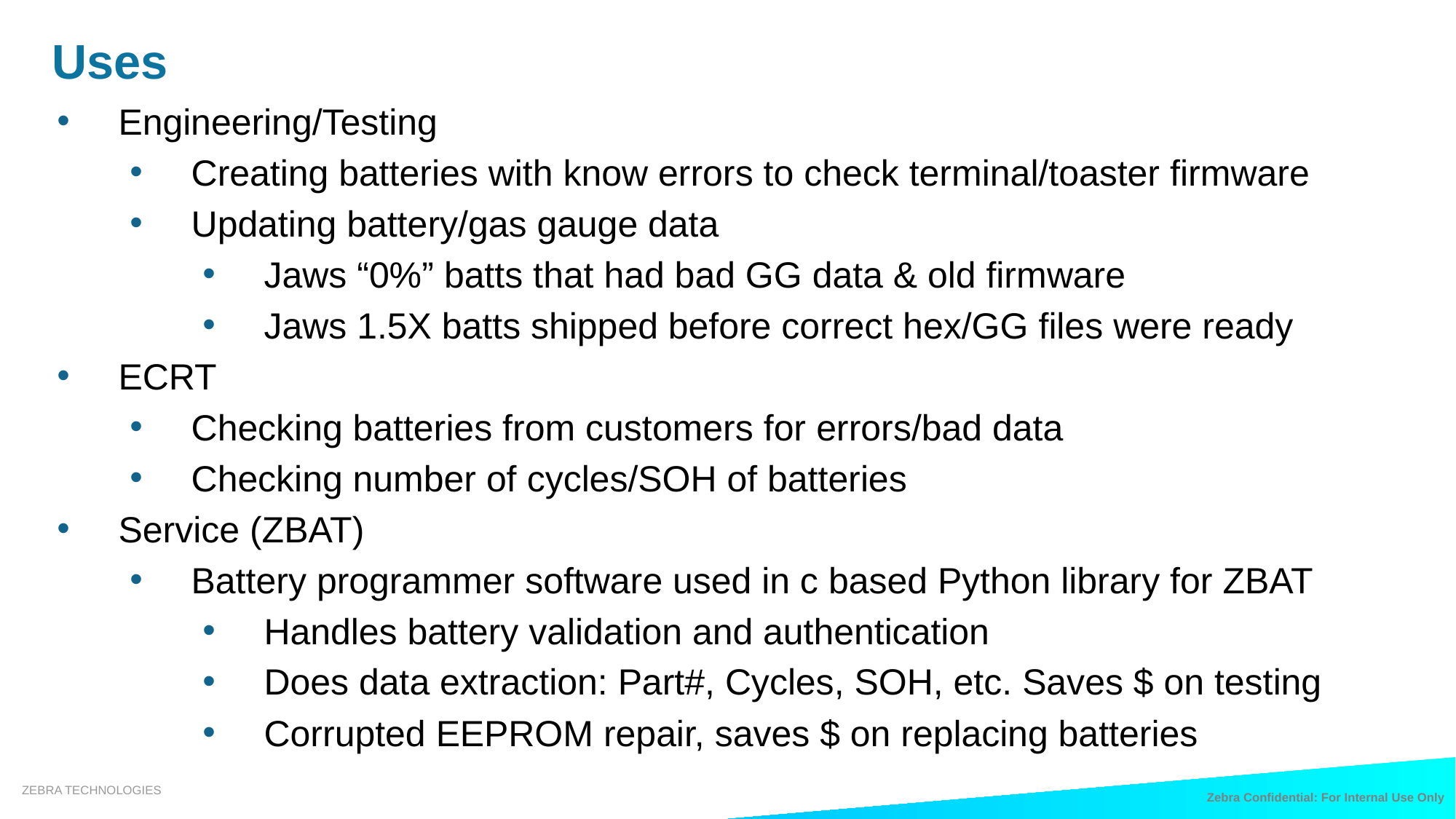

Uses
Engineering/Testing
Creating batteries with know errors to check terminal/toaster firmware
Updating battery/gas gauge data
Jaws “0%” batts that had bad GG data & old firmware
Jaws 1.5X batts shipped before correct hex/GG files were ready
ECRT
Checking batteries from customers for errors/bad data
Checking number of cycles/SOH of batteries
Service (ZBAT)
Battery programmer software used in c based Python library for ZBAT
Handles battery validation and authentication
Does data extraction: Part#, Cycles, SOH, etc. Saves $ on testing
Corrupted EEPROM repair, saves $ on replacing batteries
Zebra Confidential: For Internal Use Only